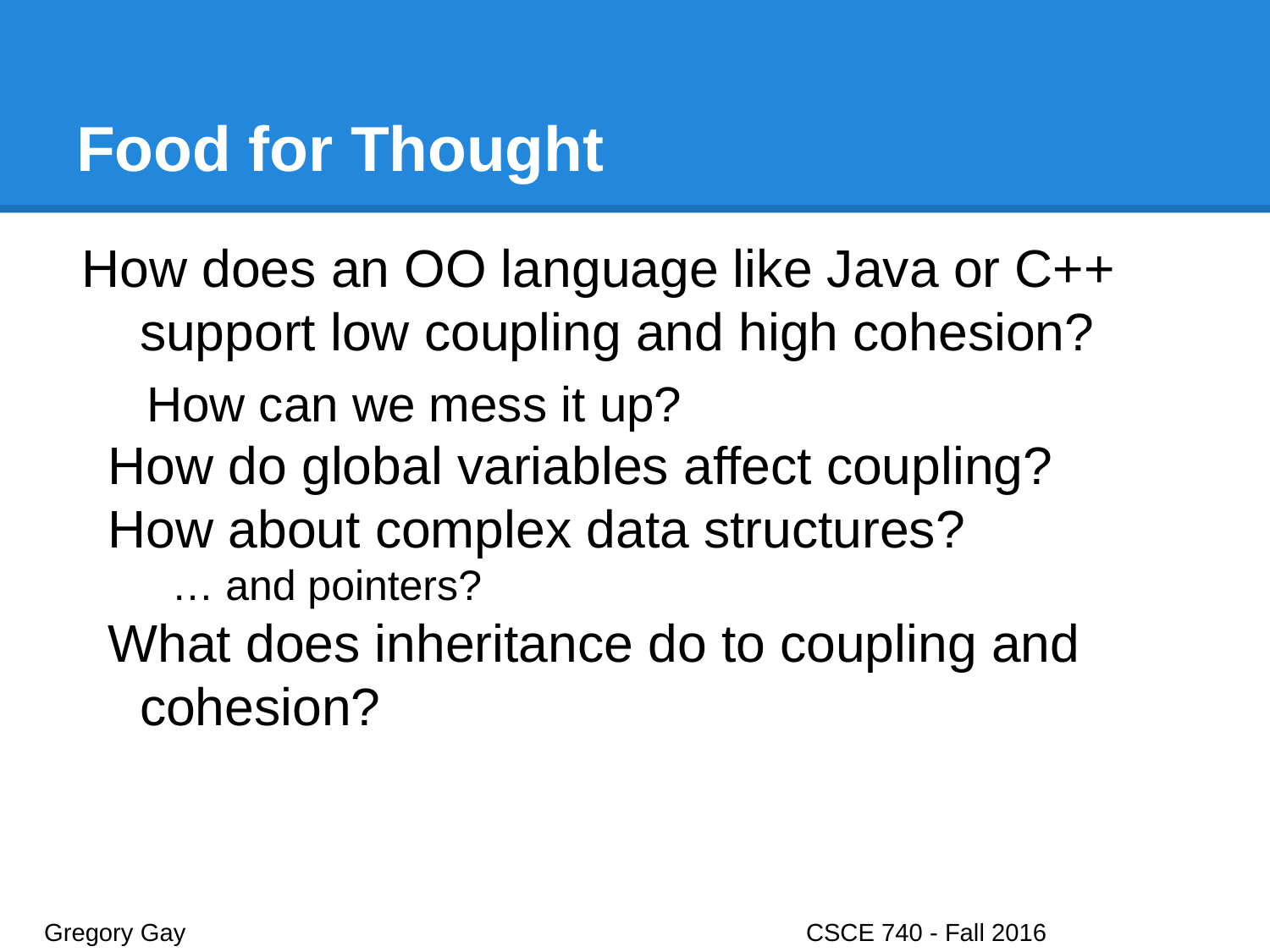

# Food for Thought
How does an OO language like Java or C++ support low coupling and high cohesion?
How can we mess it up?
How do global variables affect coupling?
How about complex data structures?
… and pointers?
What does inheritance do to coupling and cohesion?

Gregory Gay					CSCE 740 - Fall 2016								38